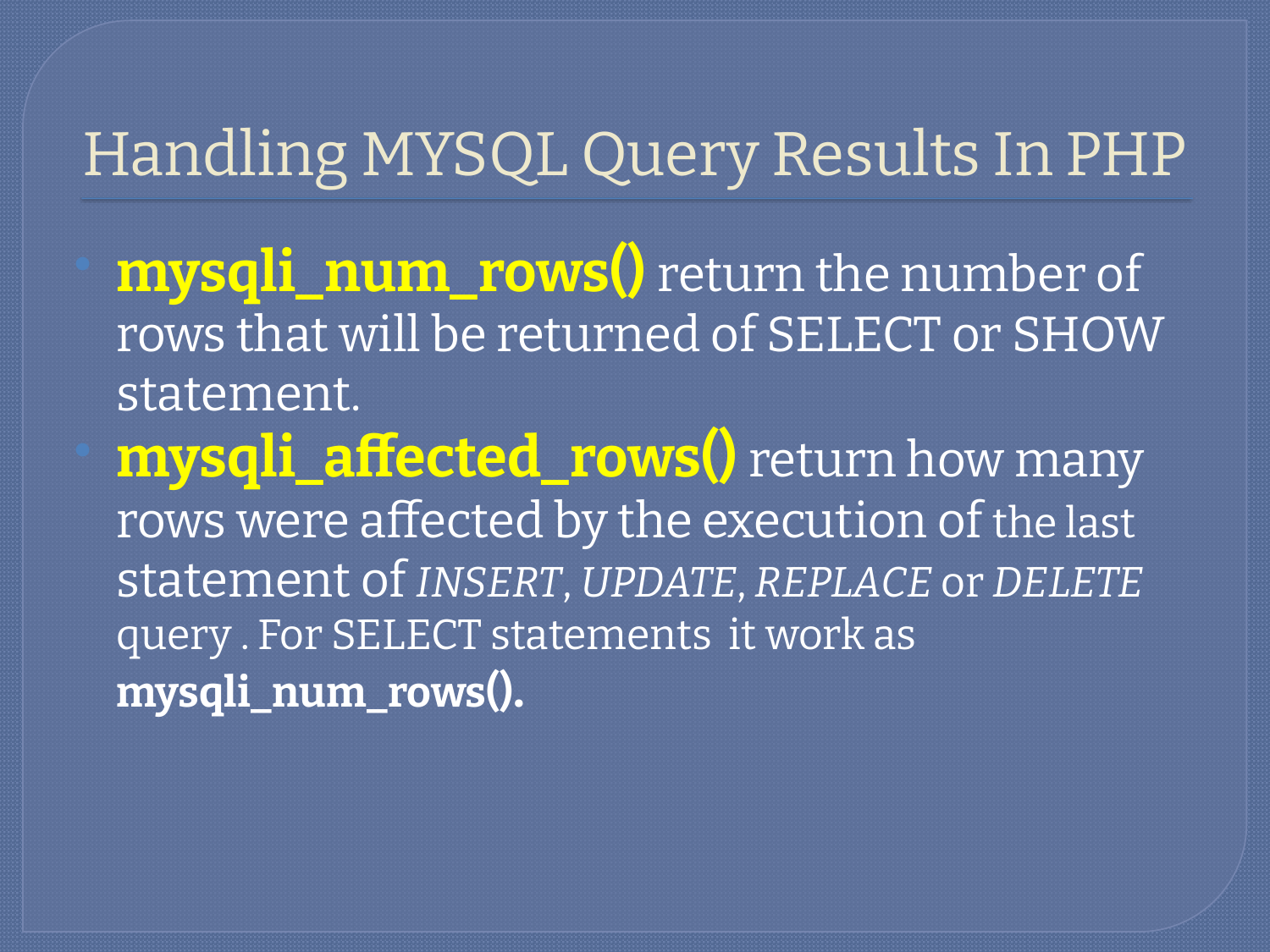

# Handling MYSQL Query Results In PHP
mysqli_num_rows() return the number of rows that will be returned of SELECT or SHOW statement.
mysqli_affected_rows() return how many rows were affected by the execution of the last statement of INSERT, UPDATE, REPLACE or DELETE query . For SELECT statements  it work as mysqli_num_rows().